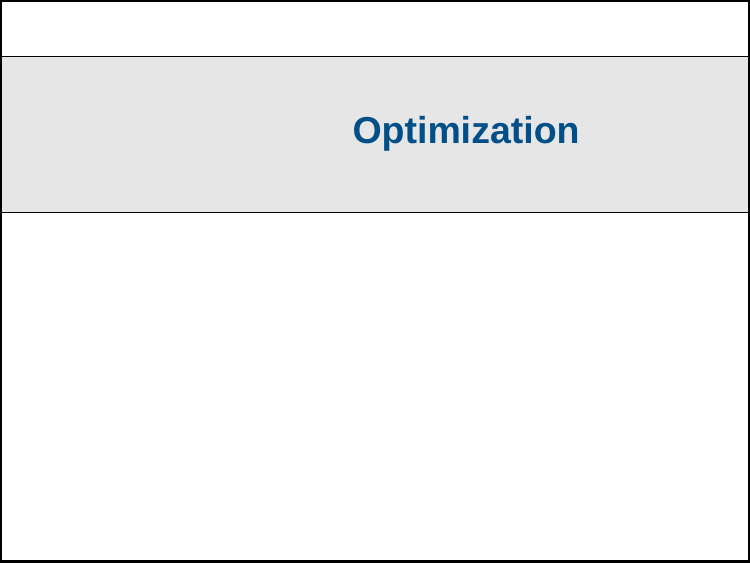

|  |
| --- |
| Optimization |
|  |